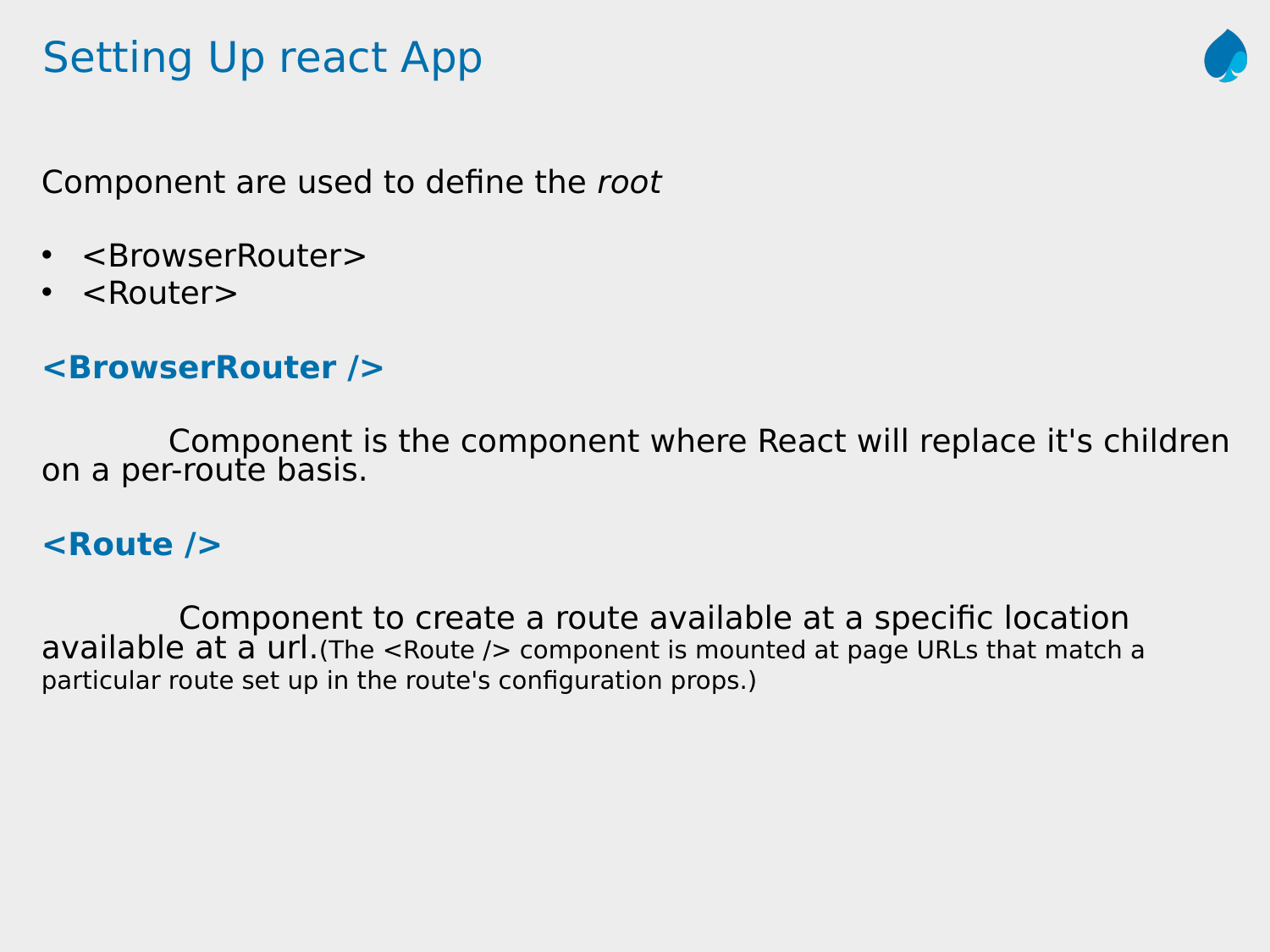

# Setting Up react App
Component are used to define the root

<BrowserRouter>
<Router>

<BrowserRouter />

	Component is the component where React will replace it's children on a per-route basis.

<Route />

	 Component to create a route available at a specific location available at a url.(The <Route /> component is mounted at page URLs that match a particular route set up in the route's configuration props.)